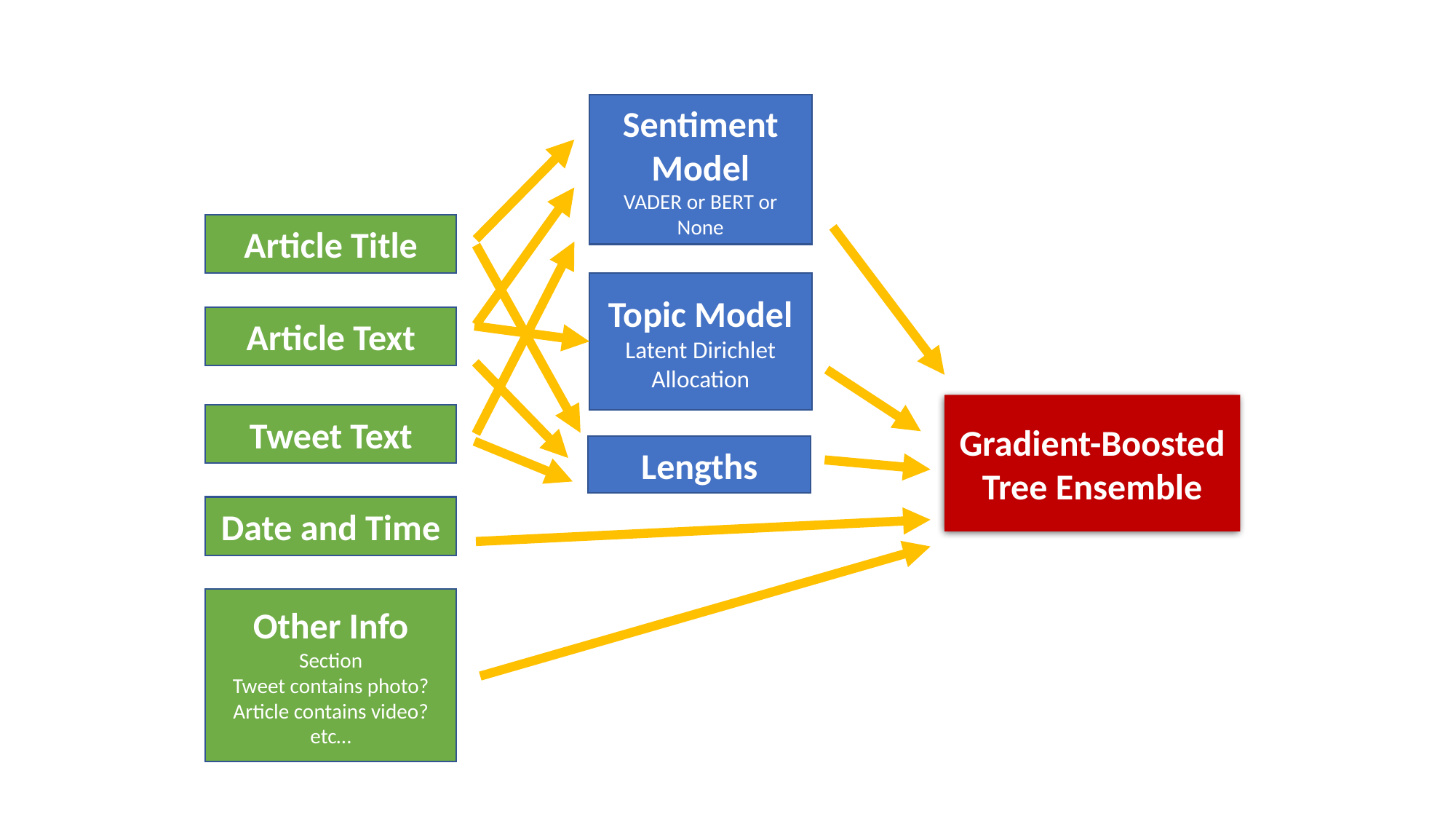

Sentiment Model
VADER or BERT or None
Article Title
Topic Model
Latent Dirichlet Allocation
Article Text
Gradient-Boosted Tree Ensemble
Tweet Text
Lengths
Date and Time
Other Info
Section
Tweet contains photo?
Article contains video? etc…